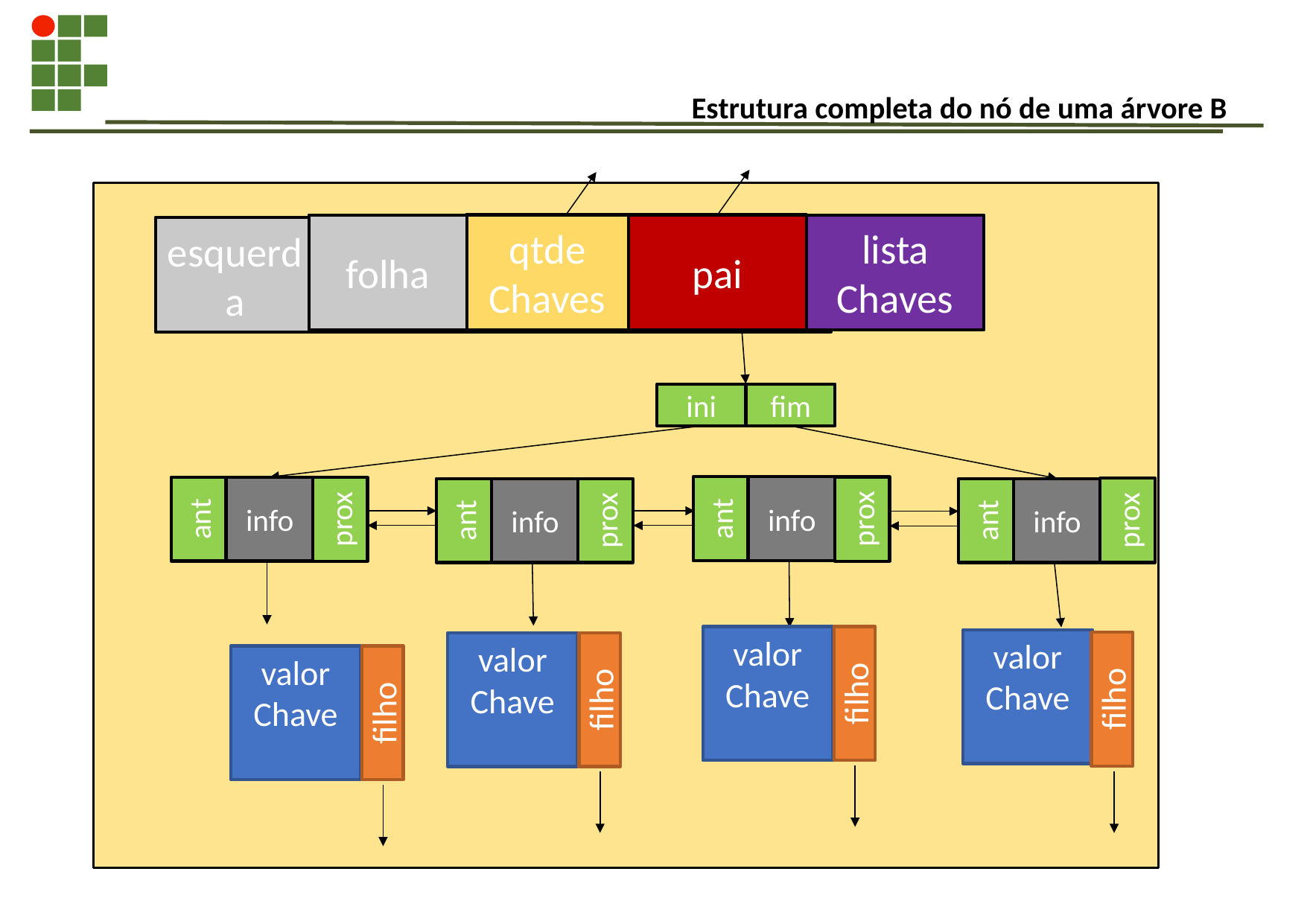

# Estrutura completa do nó de uma árvore B

qtde
Chaves
pai
lista
Chaves
folha
qtde
Chaves
pai
lista
Chaves
esquerda
ini
fim
ant
info
prox
ant
info
prox
prox
ant
info
ant
info
prox
filho
valor
Chave

valor
Chave

filho
filho
valor
Chave

filho
valor
Chave